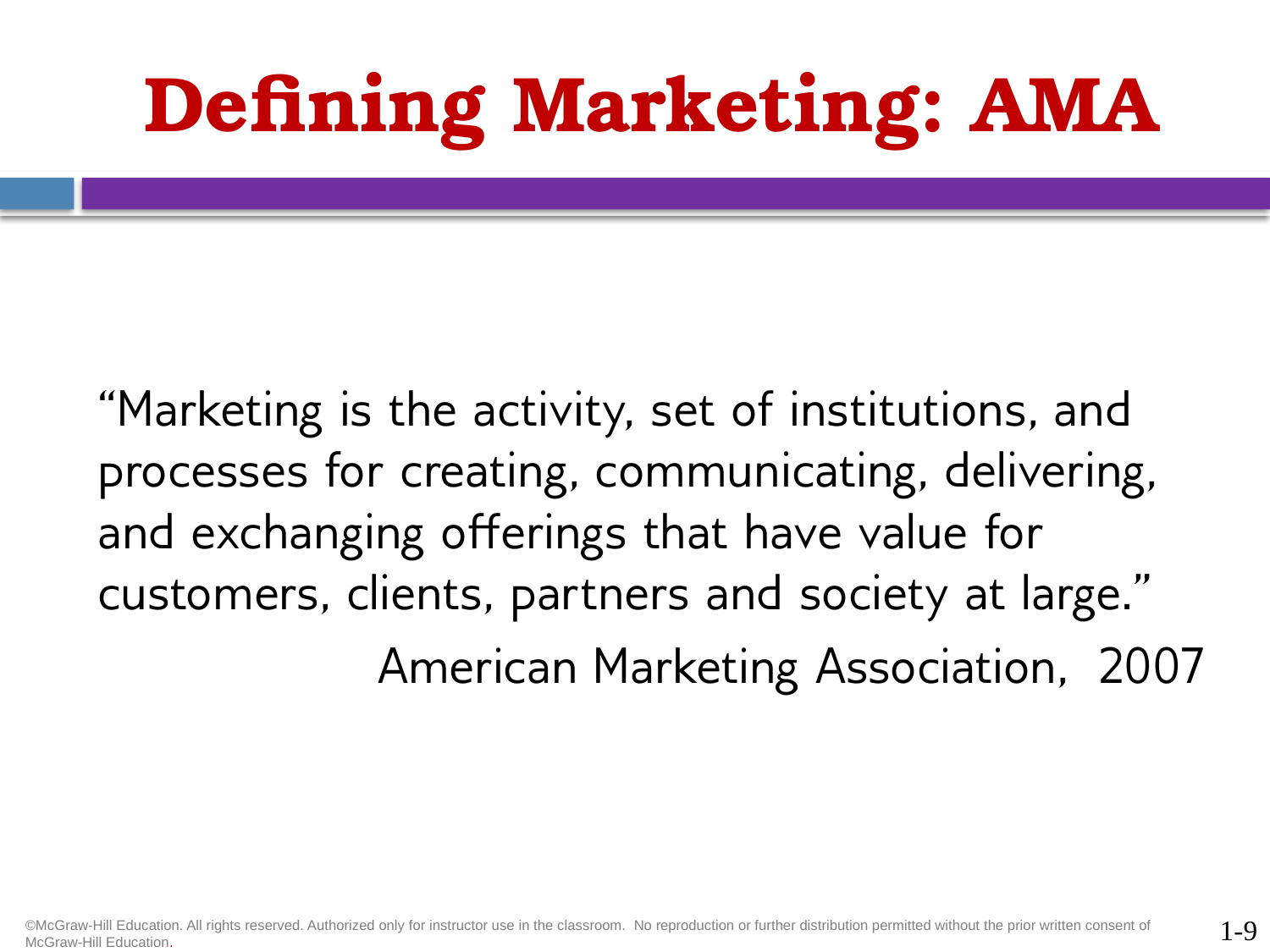

# Defining Marketing: AMA
“Marketing is the activity, set of institutions, and processes for creating, communicating, delivering, and exchanging offerings that have value for customers, clients, partners and society at large.”
American Marketing Association,  2007
1-9
©McGraw-Hill Education. All rights reserved. Authorized only for instructor use in the classroom.  No reproduction or further distribution permitted without the prior written consent of McGraw-Hill Education.